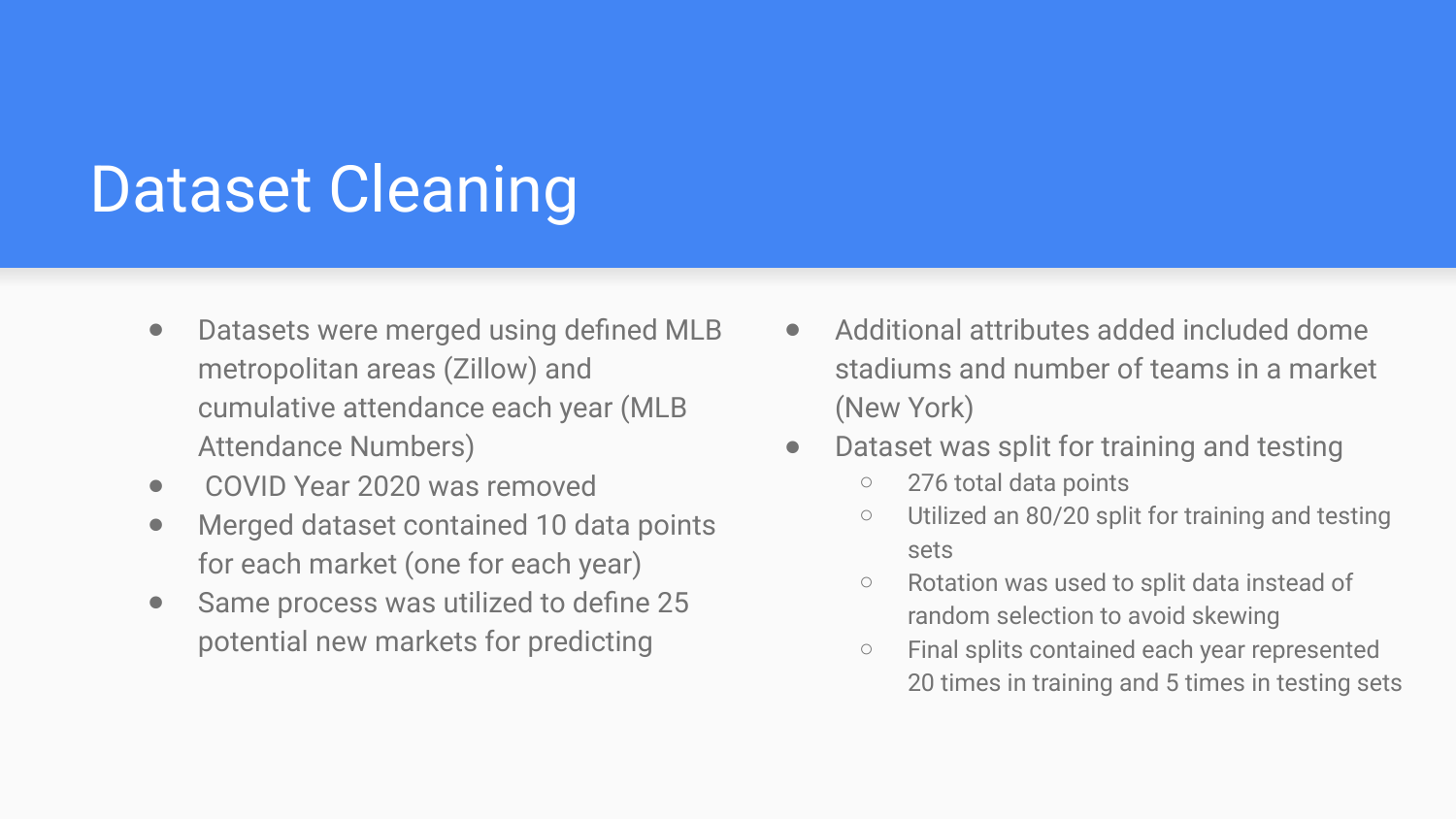

# Dataset Cleaning
Datasets were merged using defined MLB metropolitan areas (Zillow) and cumulative attendance each year (MLB Attendance Numbers)
 COVID Year 2020 was removed
Merged dataset contained 10 data points for each market (one for each year)
Same process was utilized to define 25 potential new markets for predicting
Additional attributes added included dome stadiums and number of teams in a market (New York)
Dataset was split for training and testing
276 total data points
Utilized an 80/20 split for training and testing sets
Rotation was used to split data instead of random selection to avoid skewing
Final splits contained each year represented 20 times in training and 5 times in testing sets